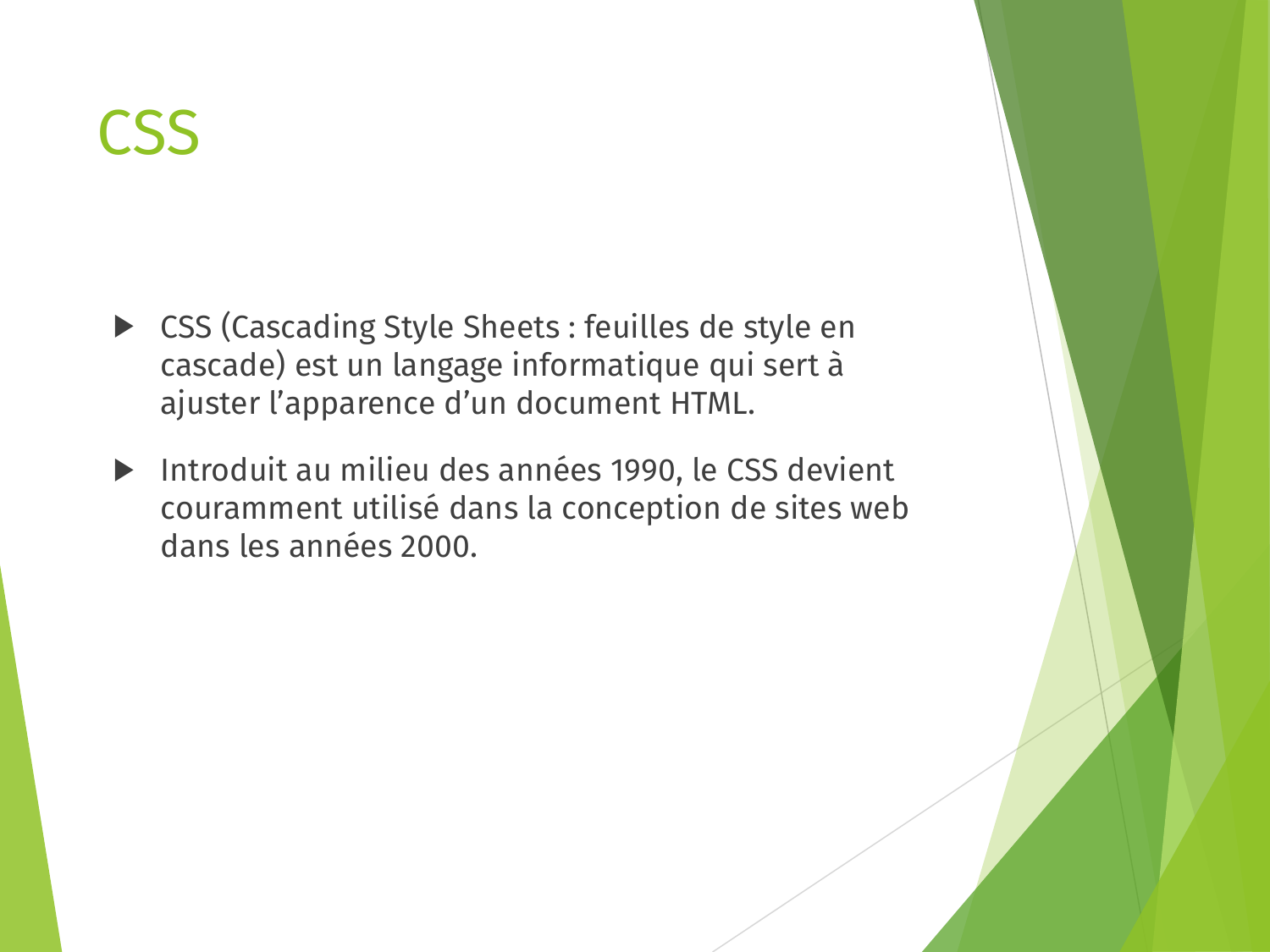

# CSS
CSS (Cascading Style Sheets : feuilles de style en cascade) est un langage informatique qui sert à ajuster l’apparence d’un document HTML.
Introduit au milieu des années 1990, le CSS devient couramment utilisé dans la conception de sites web dans les années 2000.